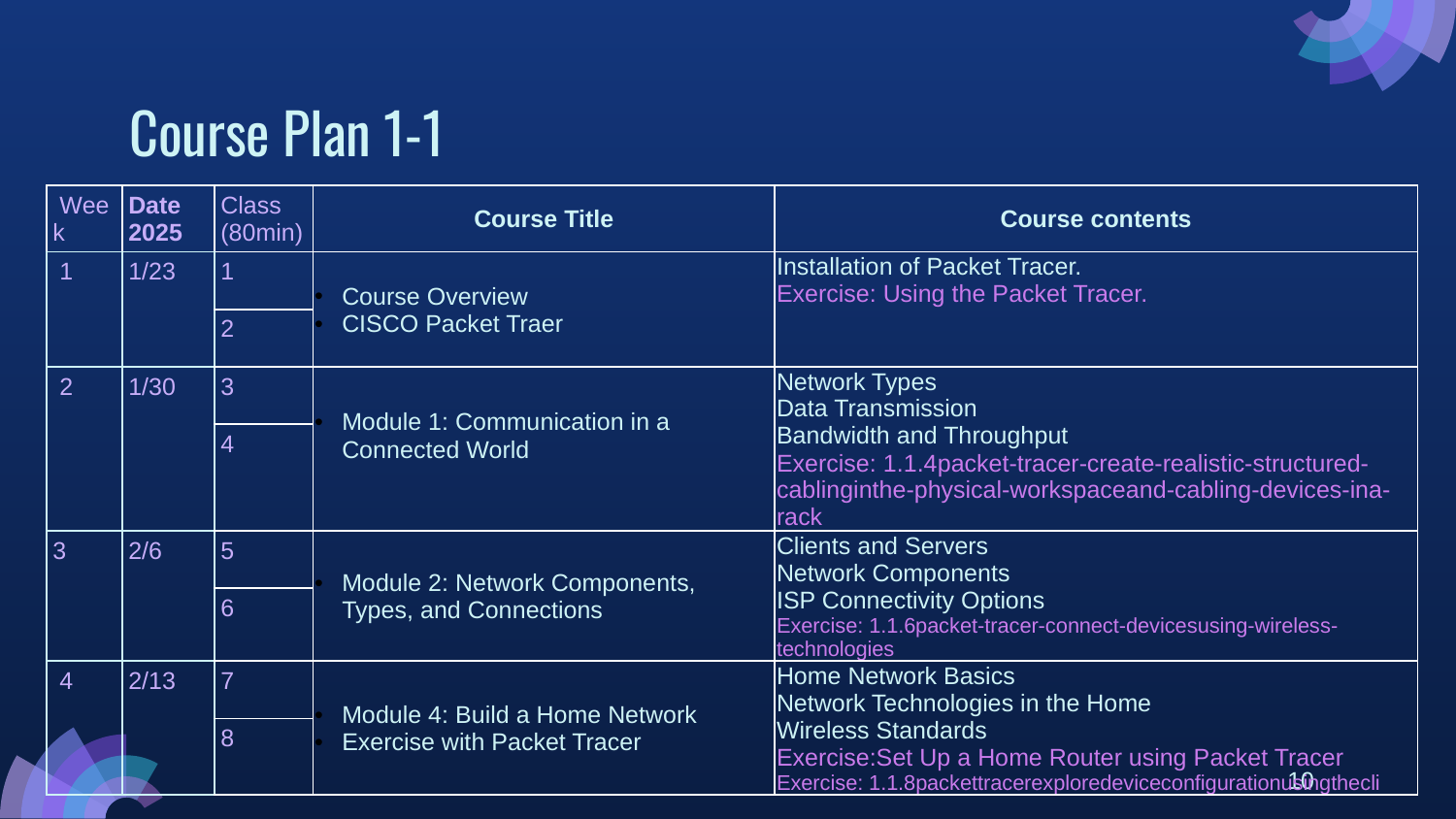

# Course Plan 1-1
| Week | Date 2025 | Class (80min) | Course Title | Course contents |
| --- | --- | --- | --- | --- |
| 1 | 1/23 | 1 | Course Overview CISCO Packet Traer | Installation of Packet Tracer. Exercise: Using the Packet Tracer. |
|  |  | 2 |  |  |
| 2 | 1/30 | 3 | Module 1: Communication in a Connected World | Network Types Data Transmission Bandwidth and Throughput Exercise: 1.1.4packet-tracer-create-realistic-structured-cablinginthe-physical-workspaceand-cabling-devices-ina-rack |
|  |  | 4 |  |  |
| 3 | 2/6 | 5 | Module 2: Network Components, Types, and Connections | Clients and Servers Network Components ISP Connectivity Options Exercise: 1.1.6packet-tracer-connect-devicesusing-wireless-technologies |
|  |  | 6 |  |  |
| 4 | 2/13 | 7 | Module 4: Build a Home Network Exercise with Packet Tracer | Home Network Basics Network Technologies in the Home Wireless Standards Exercise:Set Up a Home Router using Packet Tracer Exercise: 1.1.8packettracerexploredeviceconfigurationusingthecli |
|  |  | 8 |  |  |